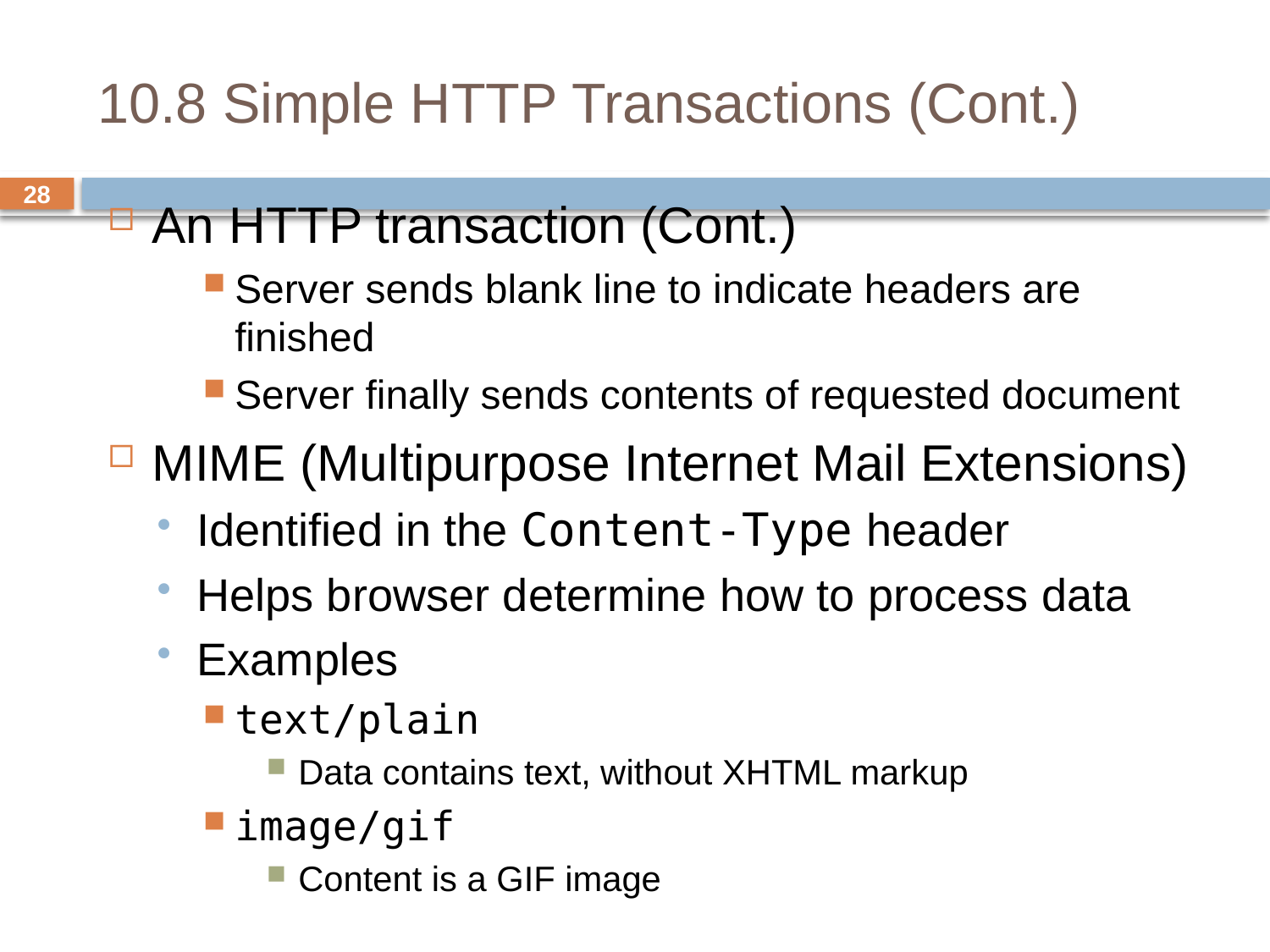

# 10.8 Simple HTTP Transactions (Cont.)
An HTTP transaction (Cont.)
Server sends blank line to indicate headers are finished
Server finally sends contents of requested document
MIME (Multipurpose Internet Mail Extensions)
Identified in the Content-Type header
Helps browser determine how to process data
Examples
text/plain
Data contains text, without XHTML markup
image/gif
Content is a GIF image
28